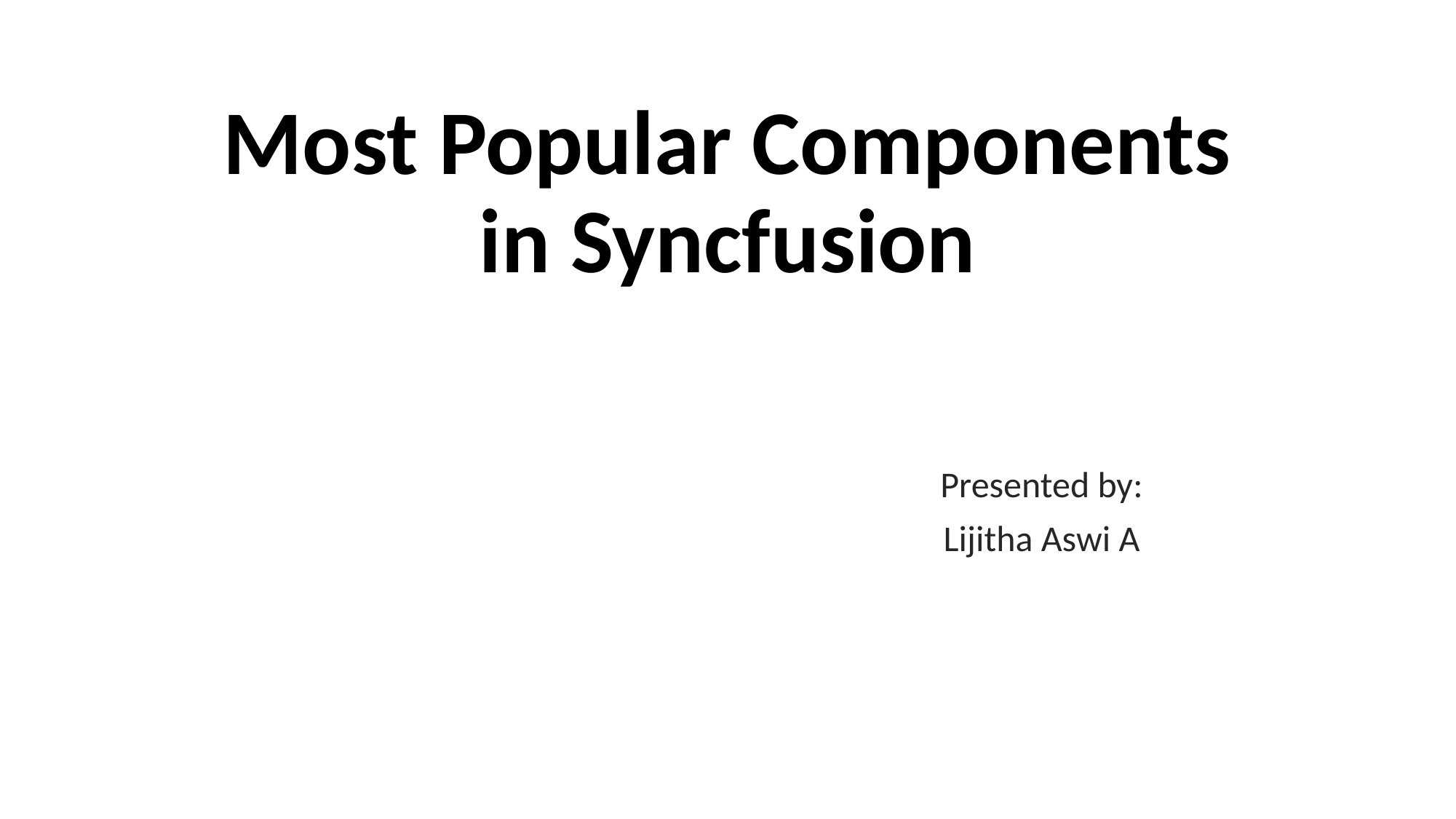

# Most Popular Components in Syncfusion
Presented by:
Lijitha Aswi A